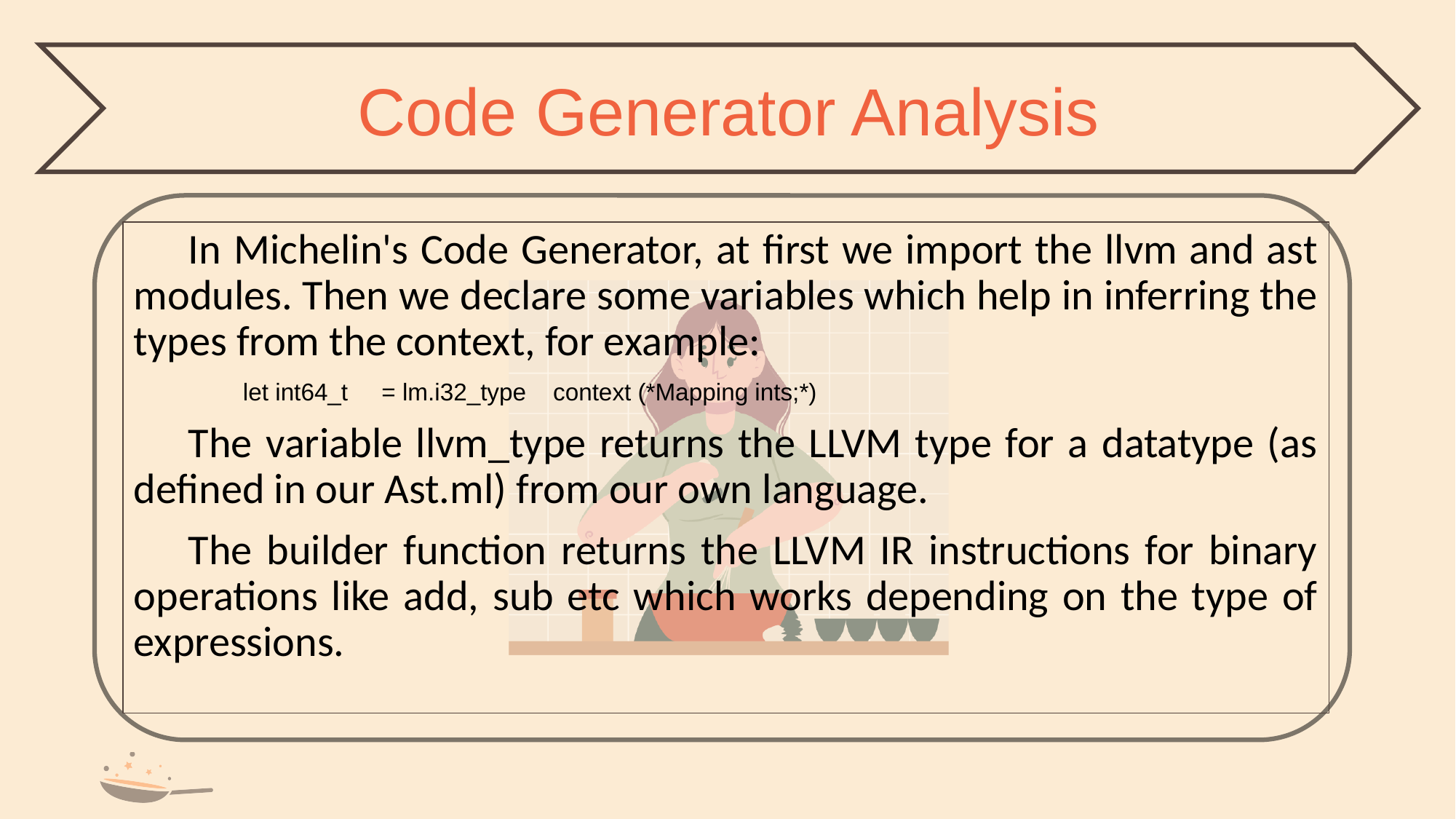

Code Generator Analysis
In Michelin's Code Generator, at first we import the llvm and ast modules. Then we declare some variables which help in inferring the types from the context, for example:
let int64_t     = lm.i32_type    context (*Mapping ints;*)
The variable llvm_type returns the LLVM type for a datatype (as defined in our Ast.ml) from our own language.
The builder function returns the LLVM IR instructions for binary operations like add, sub etc which works depending on the type of expressions.